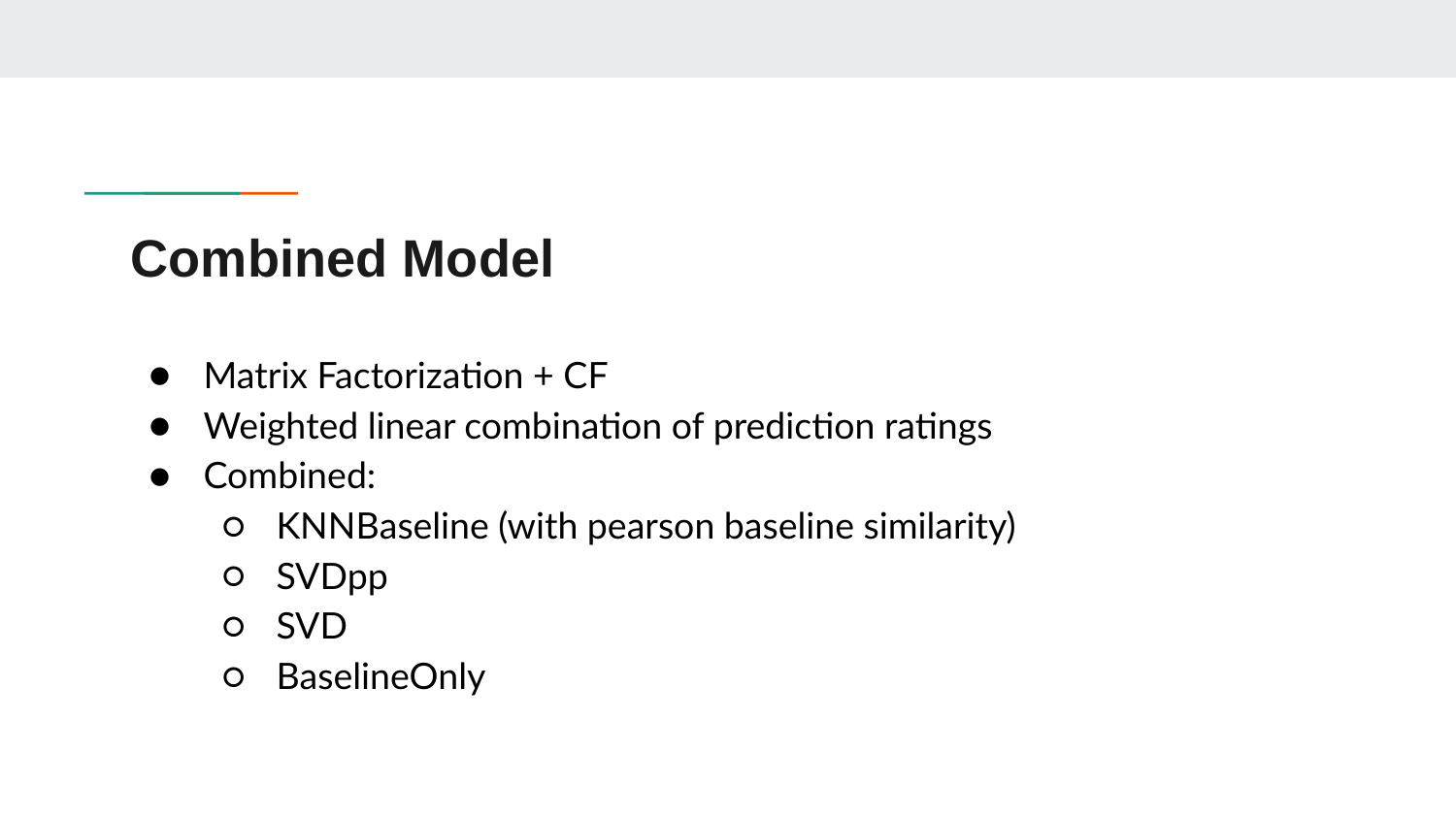

# Combined Model
Matrix Factorization + CF
Weighted linear combination of prediction ratings
Combined:
KNNBaseline (with pearson baseline similarity)
SVDpp
SVD
BaselineOnly